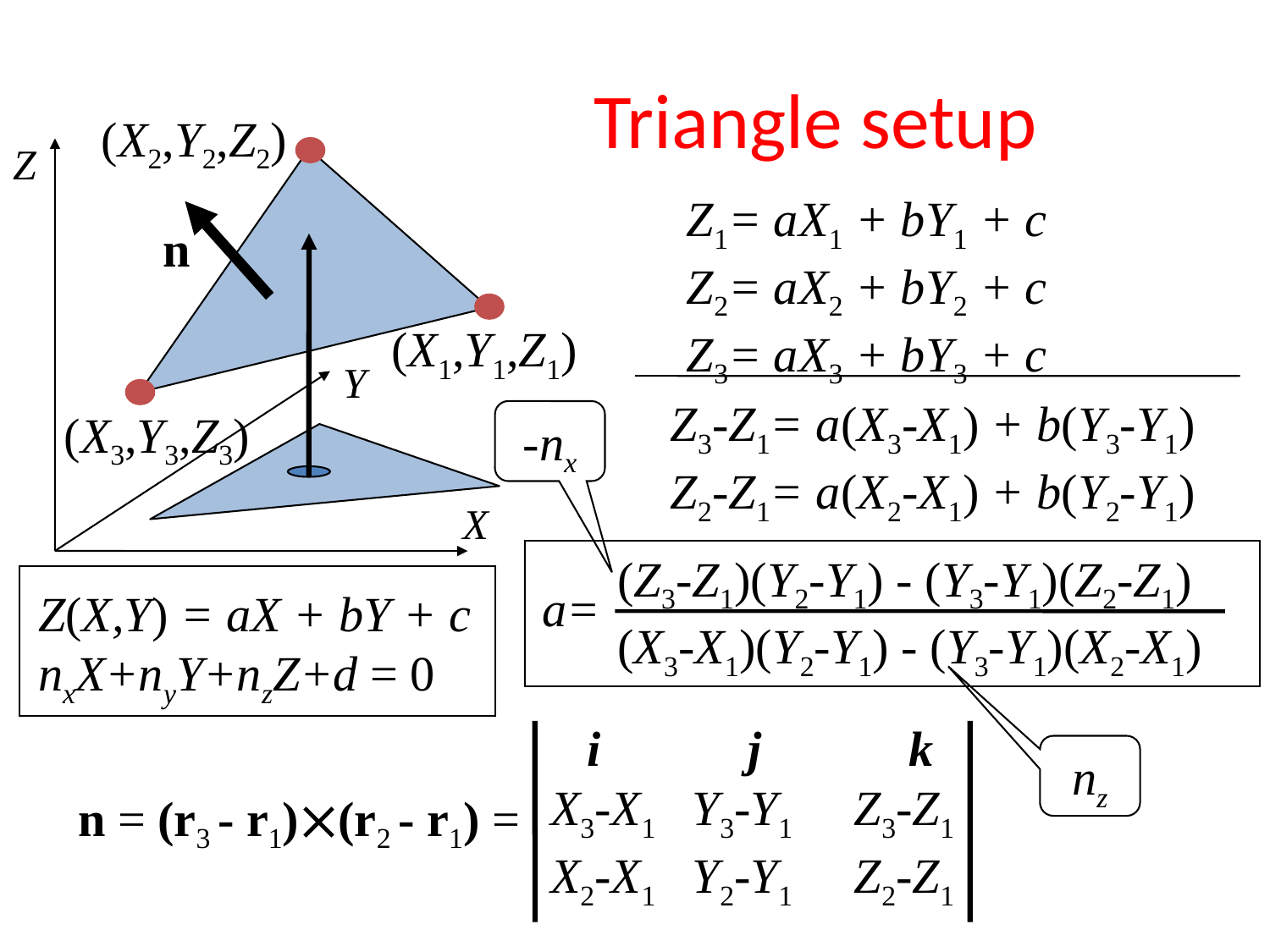

# Triangle setup
(X2,Y2,Z2)
Z

Z1= aX1 + bY1 + c
Z2= aX2 + bY2 + c
Z3= aX3 + bY3 + c

n

(X1,Y1,Z1)
Y

Z3-Z1= a(X3-X1) + b(Y3-Y1)
Z2-Z1= a(X2-X1) + b(Y2-Y1)
(X3,Y3,Z3)
-nx

X

(Z3-Z1)(Y2-Y1) - (Y3-Y1)(Z2-Z1)
(X3-X1)(Y2-Y1) - (Y3-Y1)(X2-X1)

a=
Z(X,Y) = aX + bY + c
nxX+nyY+nzZ+d = 0

   i            j            k
X3-X1   Y3-Y1     Z3-Z1
X2-X1   Y2-Y1     Z2-Z1

nz
n = (r3 - r1)×(r2 - r1) =